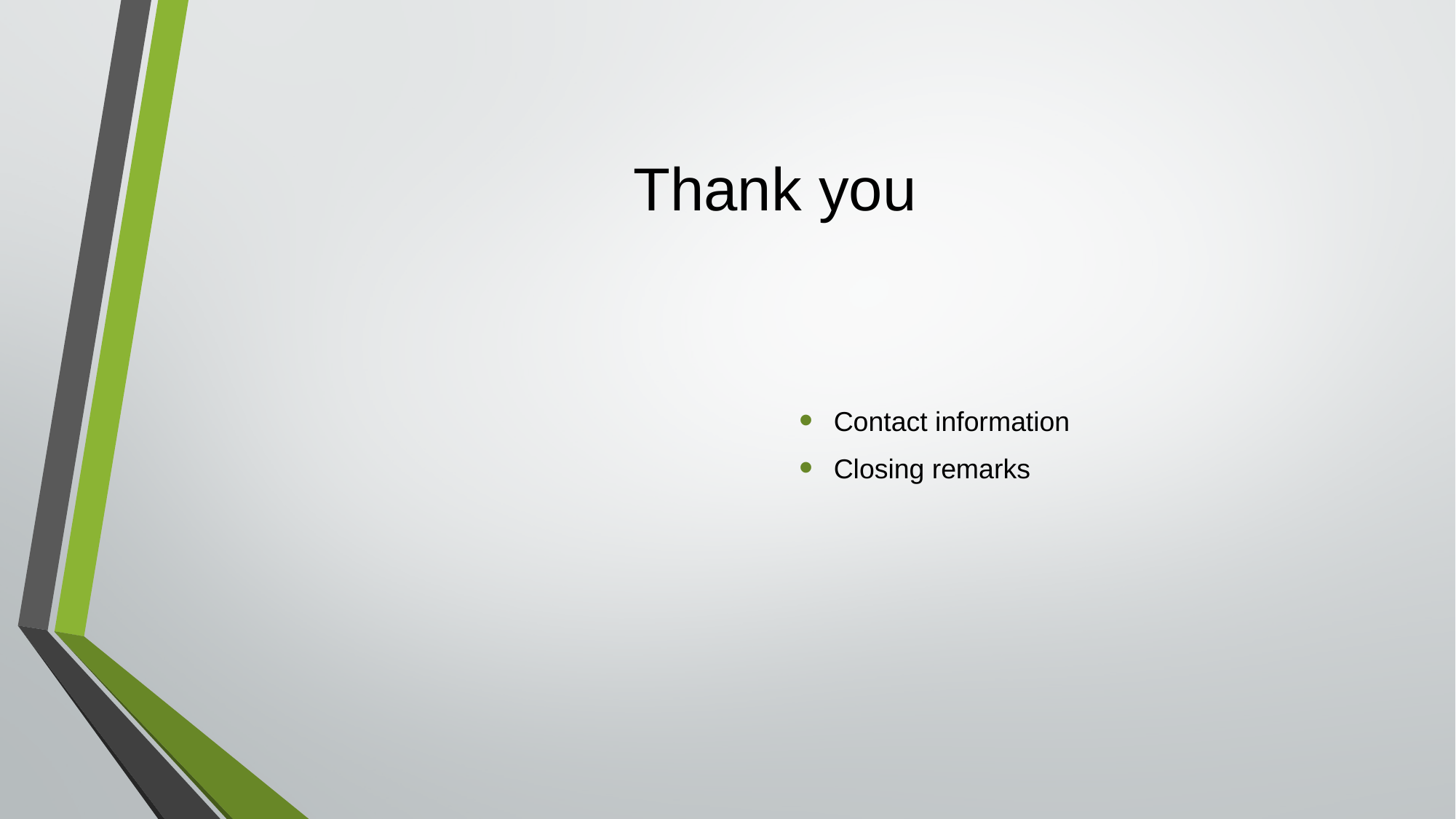

# Thank you

Contact information
Closing remarks